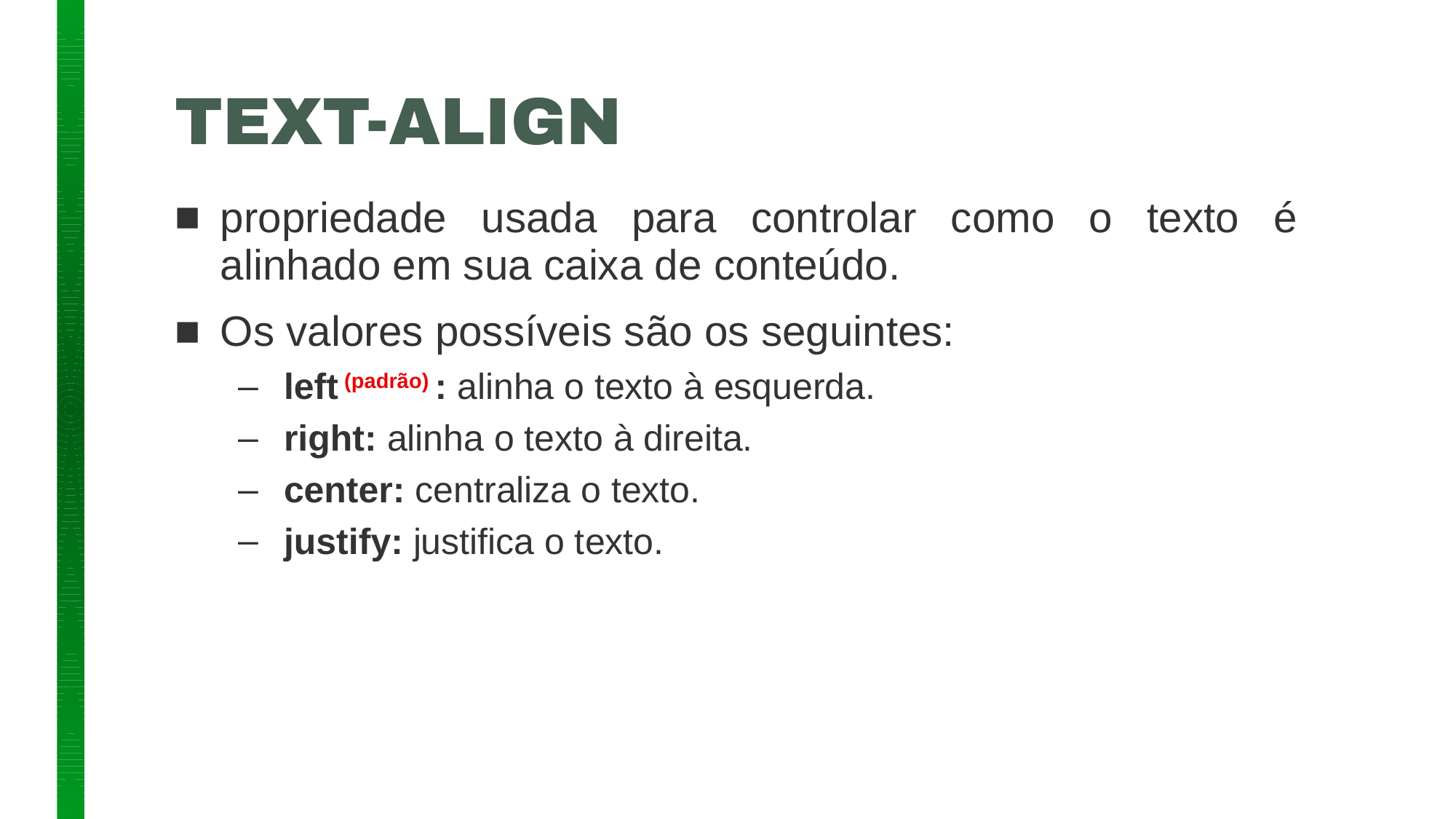

# TEXT-ALIGN
propriedade usada para controlar como o texto é alinhado em sua caixa de conteúdo.
Os valores possíveis são os seguintes:
left (padrão) : alinha o texto à esquerda.
right: alinha o texto à direita.
center: centraliza o texto.
justify: justifica o texto.